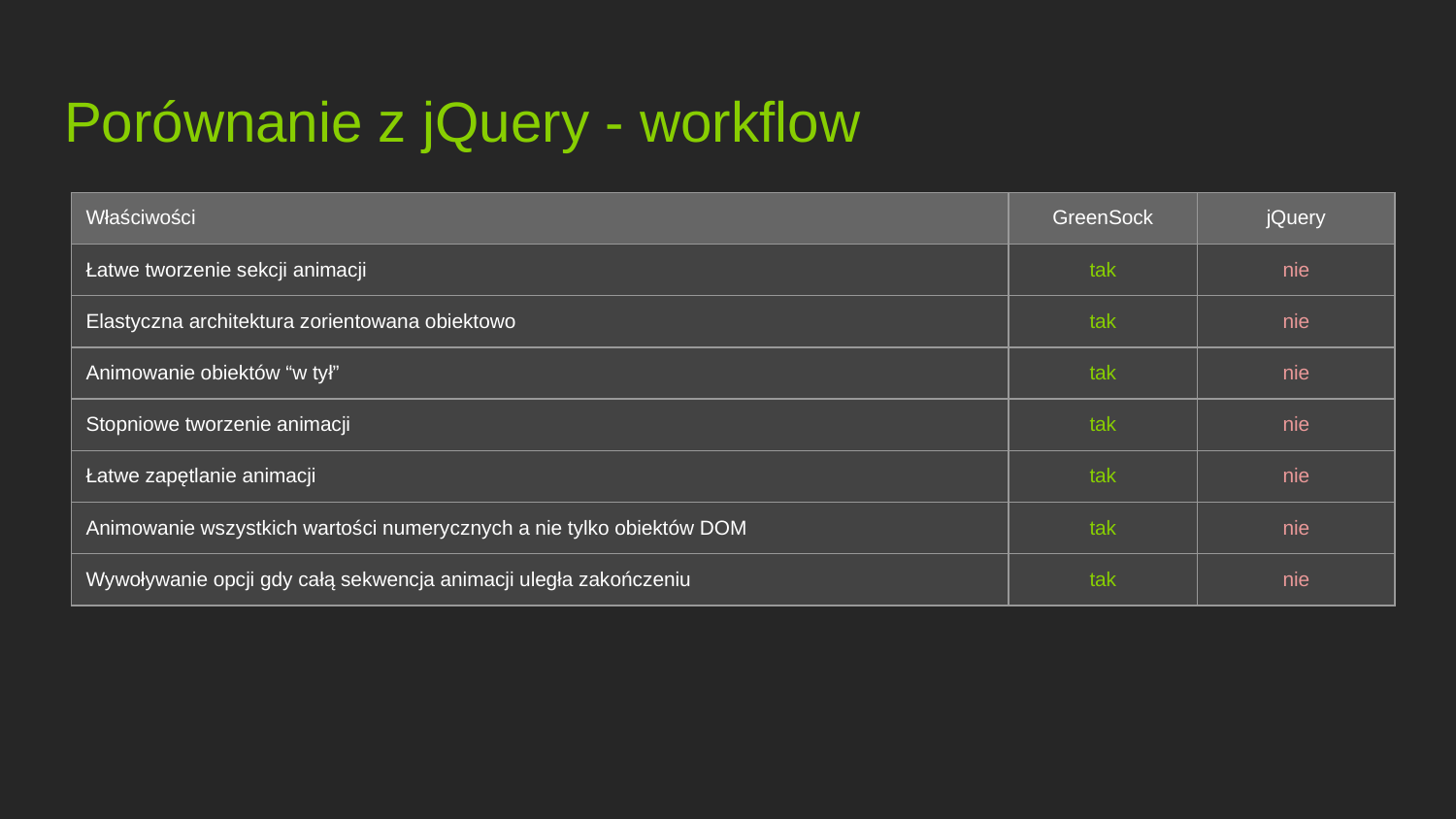

# Porównanie z jQuery - workflow
| Właściwości | GreenSock | jQuery |
| --- | --- | --- |
| Łatwe tworzenie sekcji animacji | tak | nie |
| Elastyczna architektura zorientowana obiektowo | tak | nie |
| Animowanie obiektów “w tył” | tak | nie |
| Stopniowe tworzenie animacji | tak | nie |
| Łatwe zapętlanie animacji | tak | nie |
| Animowanie wszystkich wartości numerycznych a nie tylko obiektów DOM | tak | nie |
| Wywoływanie opcji gdy całą sekwencja animacji uległa zakończeniu | tak | nie |